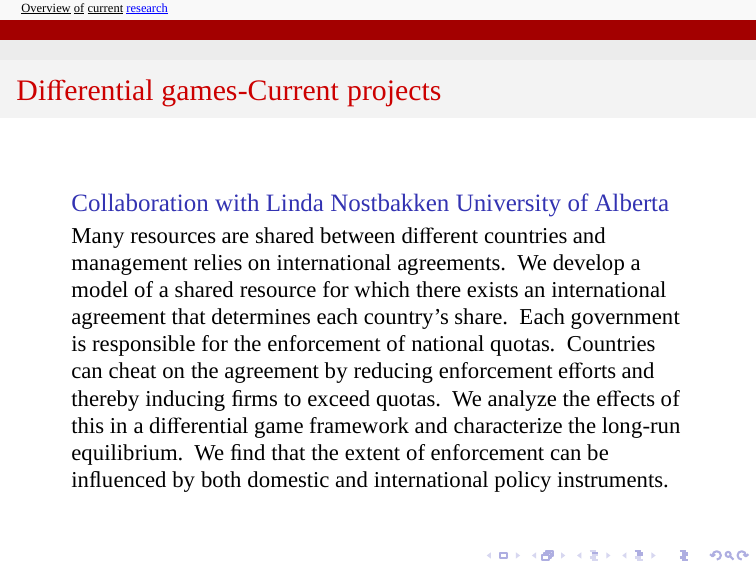

Overview of current research

Diﬀerential games-Current projects
Collaboration with Linda Nostbakken University of Alberta
Many resources are shared between diﬀerent countries and
management relies on international agreements.  We develop a
model of a shared resource for which there exists an international
agreement that determines each country’s share.  Each government
is responsible for the enforcement of national quotas.  Countries
can cheat on the agreement by reducing enforcement eﬀorts and
thereby inducing ﬁrms to exceed quotas.  We analyze the eﬀects of
this in a diﬀerential game framework and characterize the long-run
equilibrium.  We ﬁnd that the extent of enforcement can be
inﬂuenced by both domestic and international policy instruments.